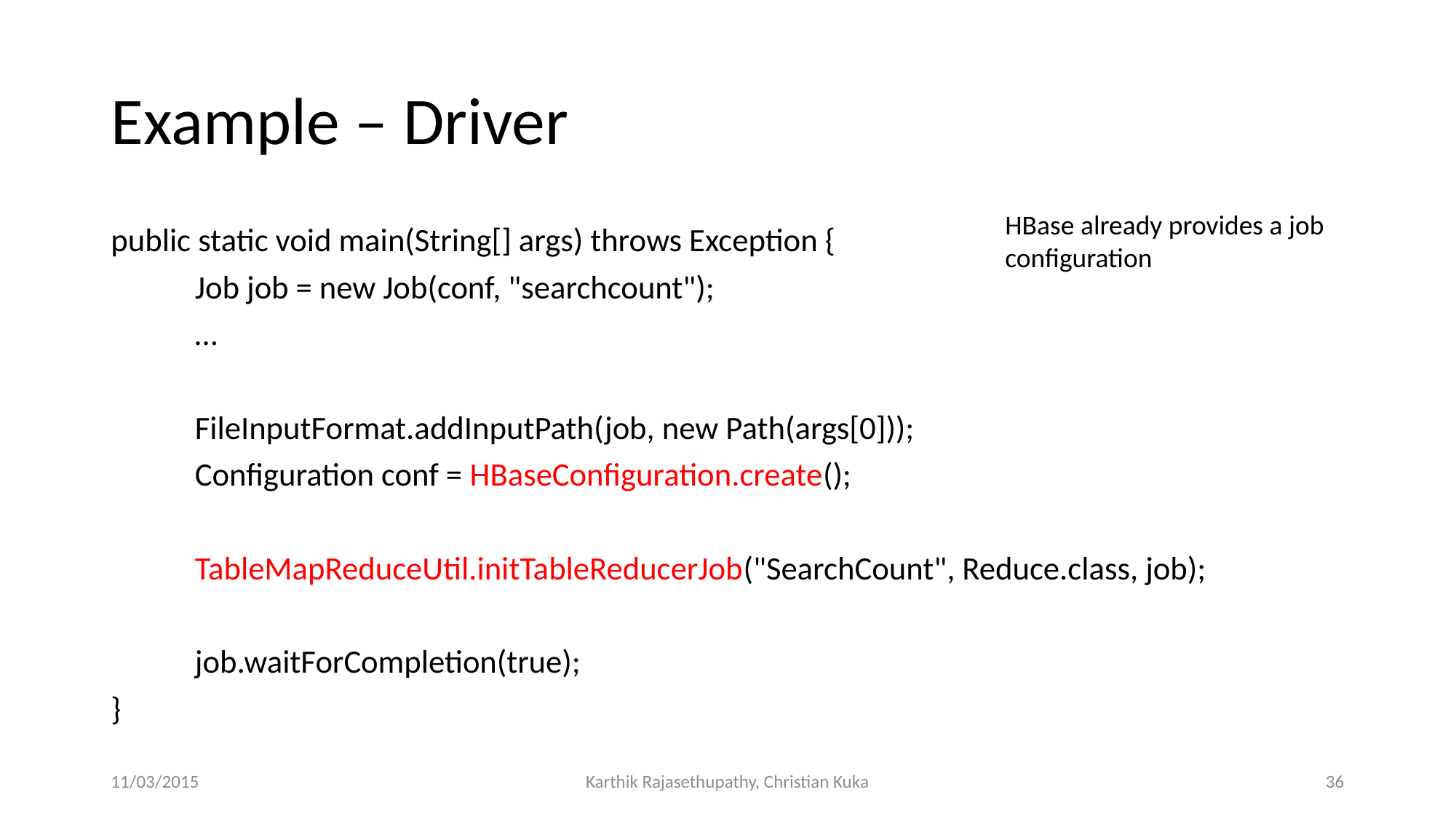

# Example – Driver
HBase already provides a job configuration
public static void main(String[] args) throws Exception {
		Job job = new Job(conf, "searchcount");
		…

		FileInputFormat.addInputPath(job, new Path(args[0]));
		Configuration conf = HBaseConfiguration.create();

		TableMapReduceUtil.initTableReducerJob("SearchCount", Reduce.class, job);

		job.waitForCompletion(true);
}
11/03/2015
Karthik Rajasethupathy, Christian Kuka
36